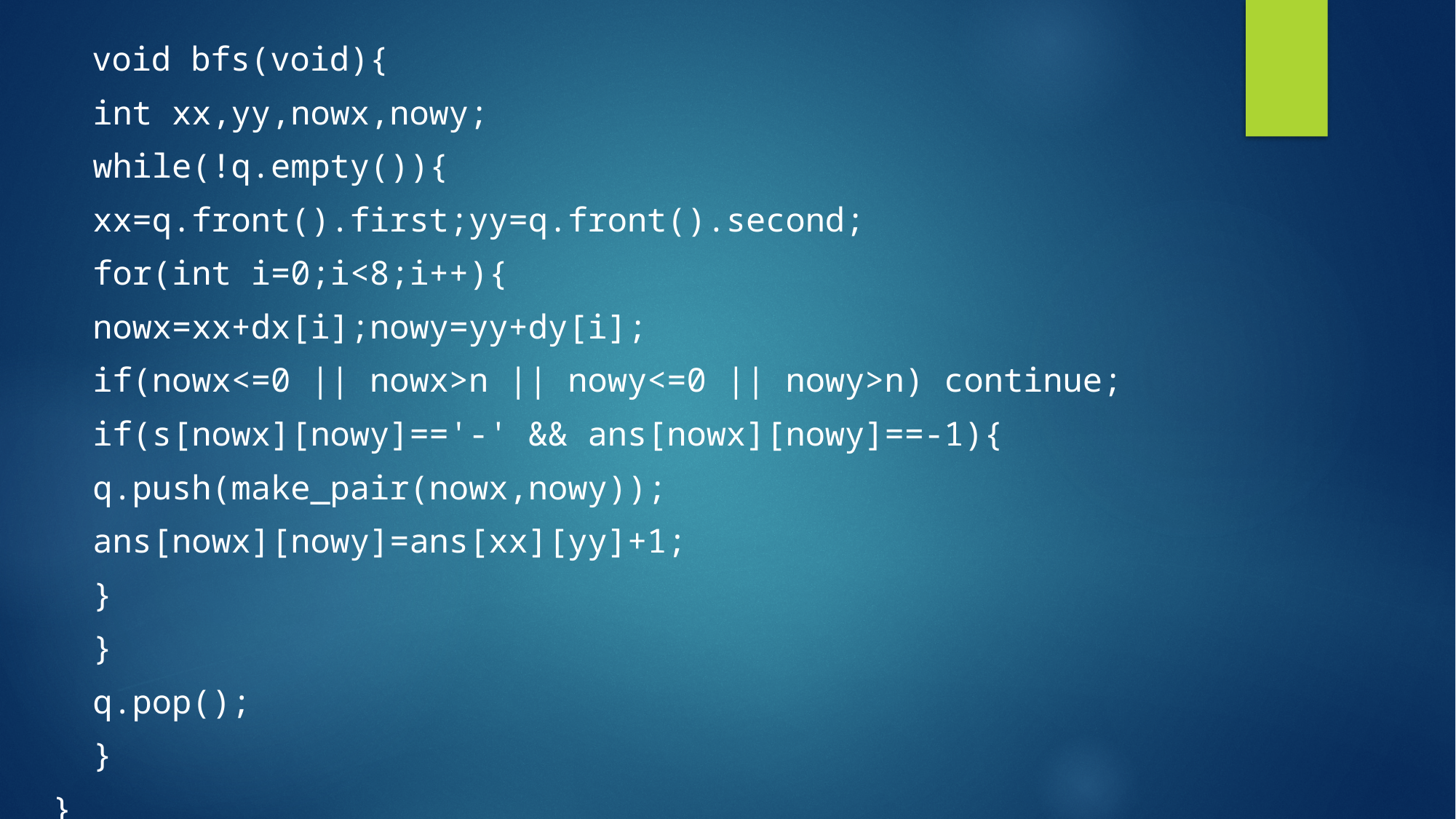

void bfs(void){
	int xx,yy,nowx,nowy;
	while(!q.empty()){
		xx=q.front().first;yy=q.front().second;
		for(int i=0;i<8;i++){
			nowx=xx+dx[i];nowy=yy+dy[i];
			if(nowx<=0 || nowx>n || nowy<=0 || nowy>n) continue;
			if(s[nowx][nowy]=='-' && ans[nowx][nowy]==-1){
				q.push(make_pair(nowx,nowy));
				ans[nowx][nowy]=ans[xx][yy]+1;
			}
		}
		q.pop();
	}
}